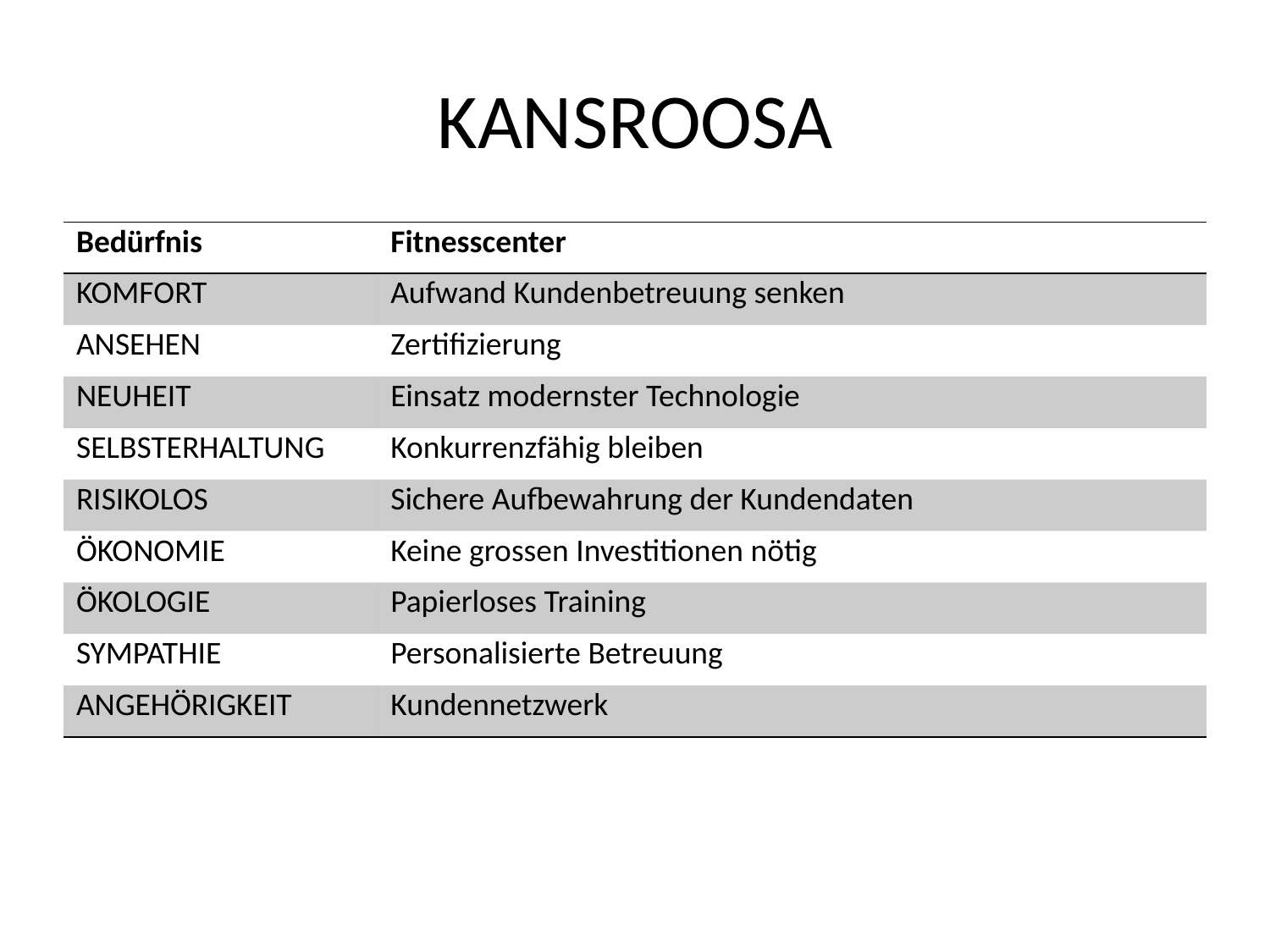

# KANSROOSA
| Bedürfnis | Fitnesscenter |
| --- | --- |
| KOMFORT | Aufwand Kundenbetreuung senken |
| ANSEHEN | Zertifizierung |
| NEUHEIT | Einsatz modernster Technologie |
| SELBSTERHALTUNG | Konkurrenzfähig bleiben |
| RISIKOLOS | Sichere Aufbewahrung der Kundendaten |
| ÖKONOMIE | Keine grossen Investitionen nötig |
| ÖKOLOGIE | Papierloses Training |
| SYMPATHIE | Personalisierte Betreuung |
| ANGEHÖRIGKEIT | Kundennetzwerk |